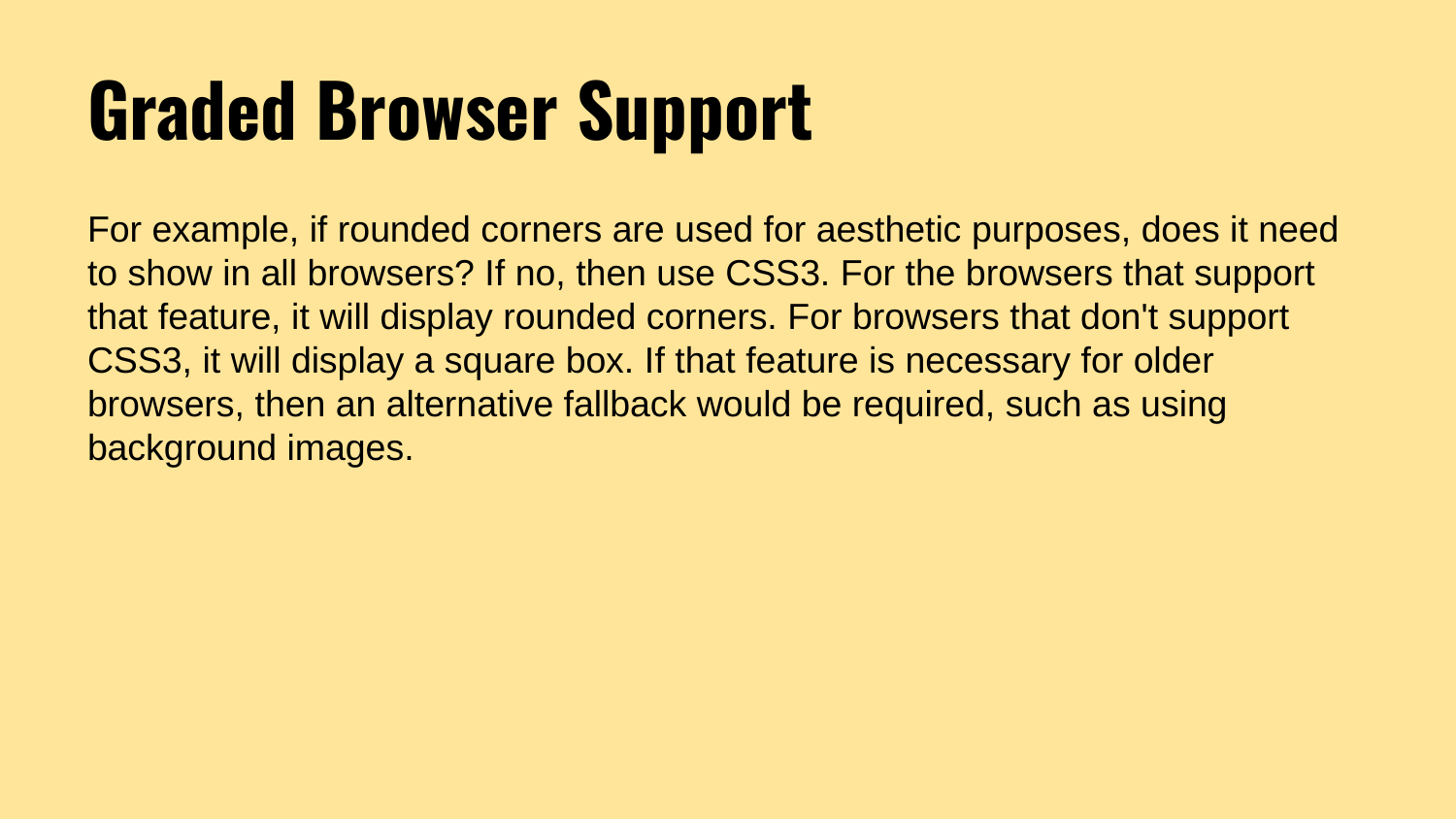

# Graded Browser Support
For example, if rounded corners are used for aesthetic purposes, does it need to show in all browsers? If no, then use CSS3. For the browsers that support that feature, it will display rounded corners. For browsers that don't support CSS3, it will display a square box. If that feature is necessary for older browsers, then an alternative fallback would be required, such as using background images.